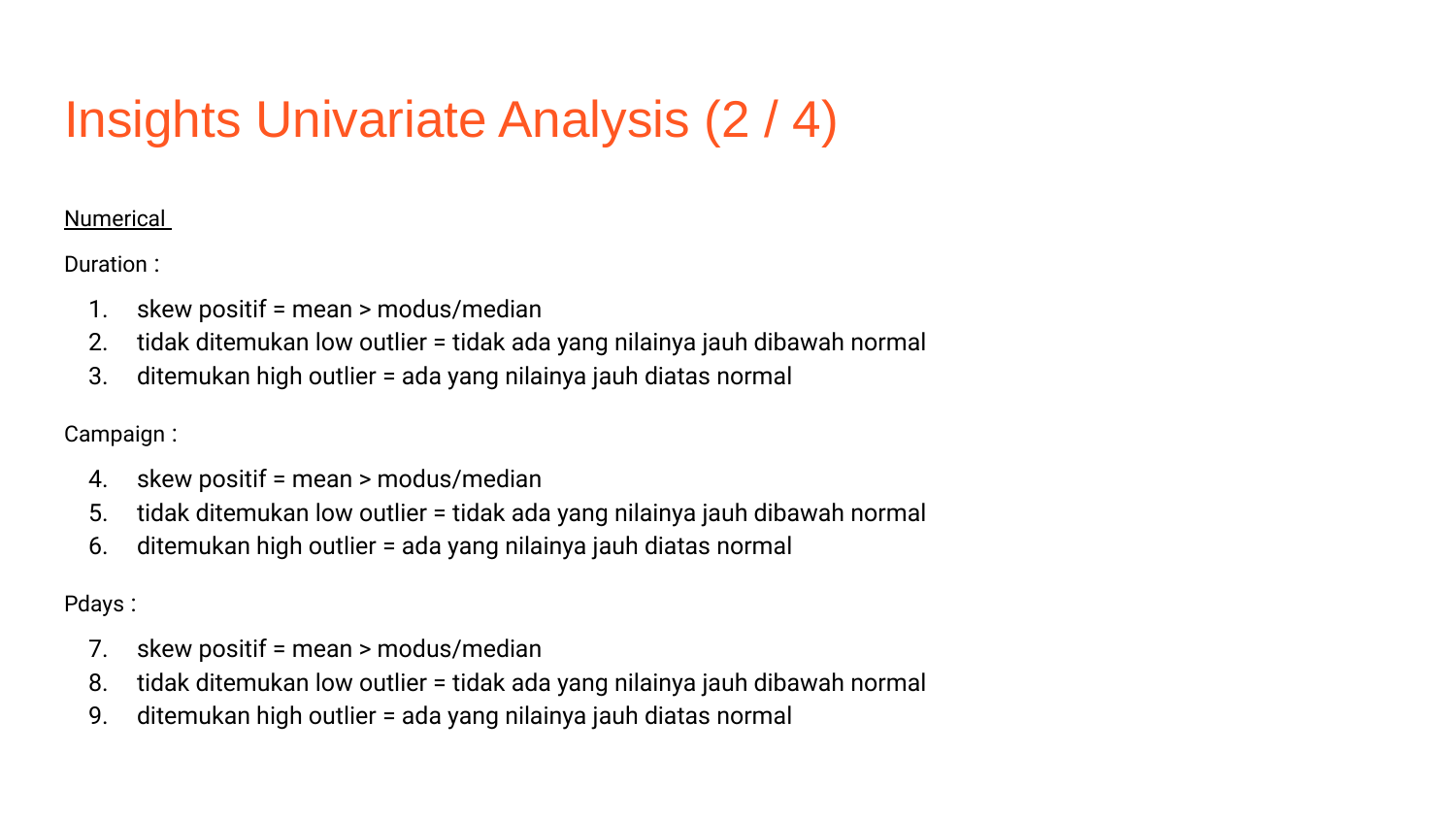

# Insights Univariate Analysis (2 / 4)
Numerical
Duration :
skew positif = mean > modus/median
tidak ditemukan low outlier = tidak ada yang nilainya jauh dibawah normal
ditemukan high outlier = ada yang nilainya jauh diatas normal
Campaign :
skew positif = mean > modus/median
tidak ditemukan low outlier = tidak ada yang nilainya jauh dibawah normal
ditemukan high outlier = ada yang nilainya jauh diatas normal
Pdays :
skew positif = mean > modus/median
tidak ditemukan low outlier = tidak ada yang nilainya jauh dibawah normal
ditemukan high outlier = ada yang nilainya jauh diatas normal